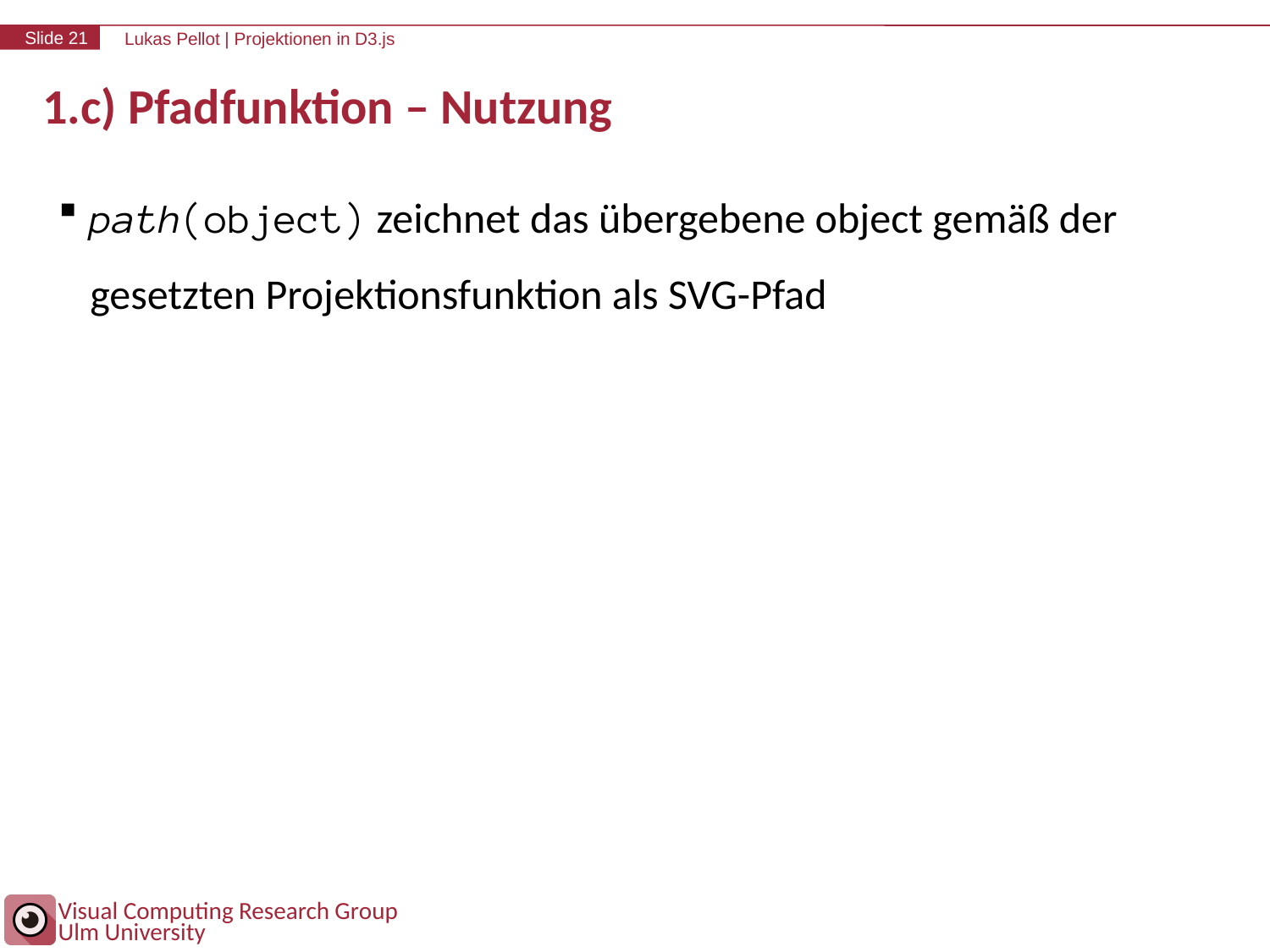

# 1.c) Pfadfunktion – Nutzung
path(object) zeichnet das übergebene object gemäß der gesetzten Projektionsfunktion als SVG-Pfad